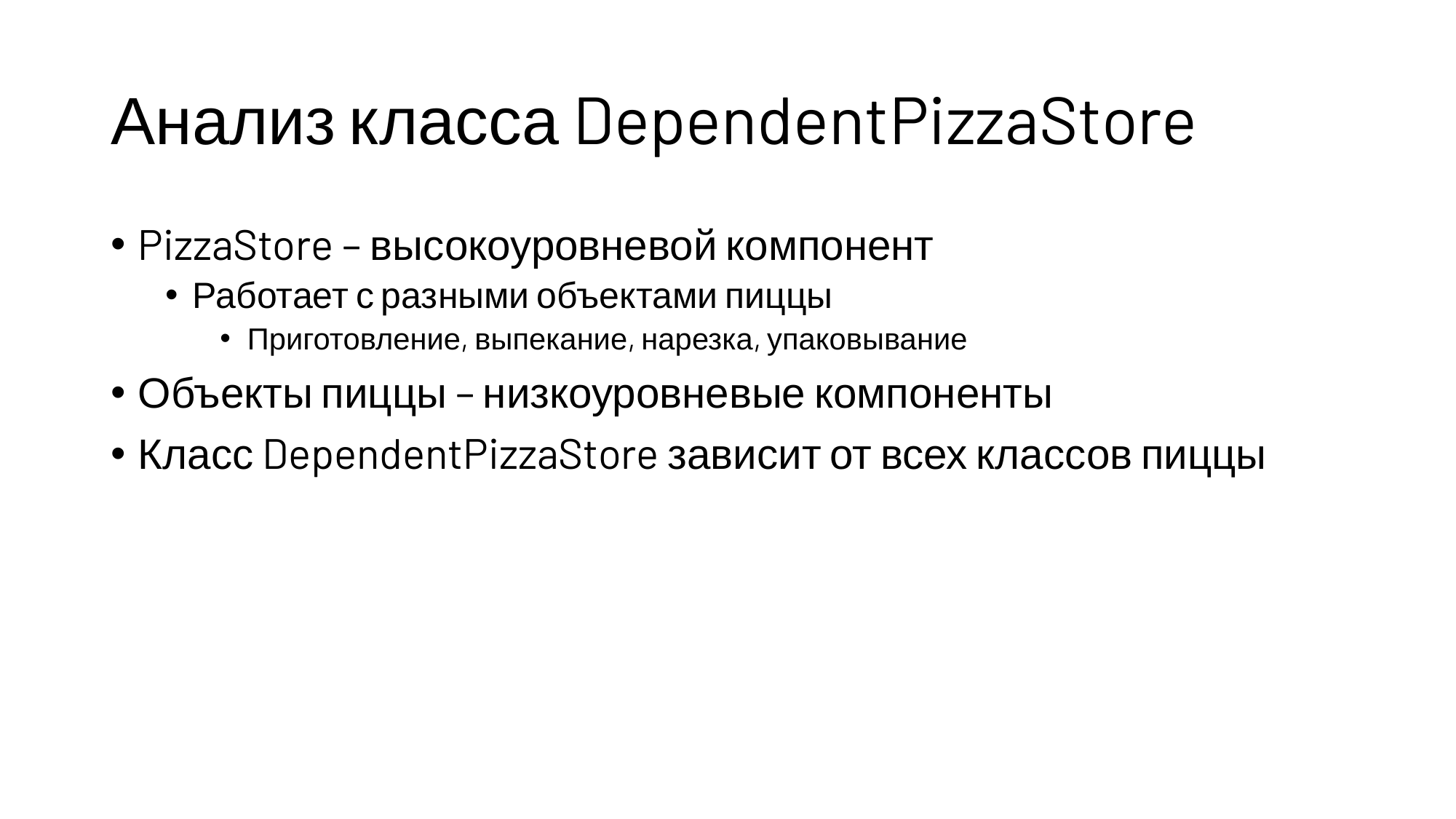

# Анализ класса DependentPizzaStore
PizzaStore – высокоуровневой компонент
Работает с разными объектами пиццы
Приготовление, выпекание, нарезка, упаковывание
Объекты пиццы – низкоуровневые компоненты
Класс DependentPizzaStore зависит от всех классов пиццы